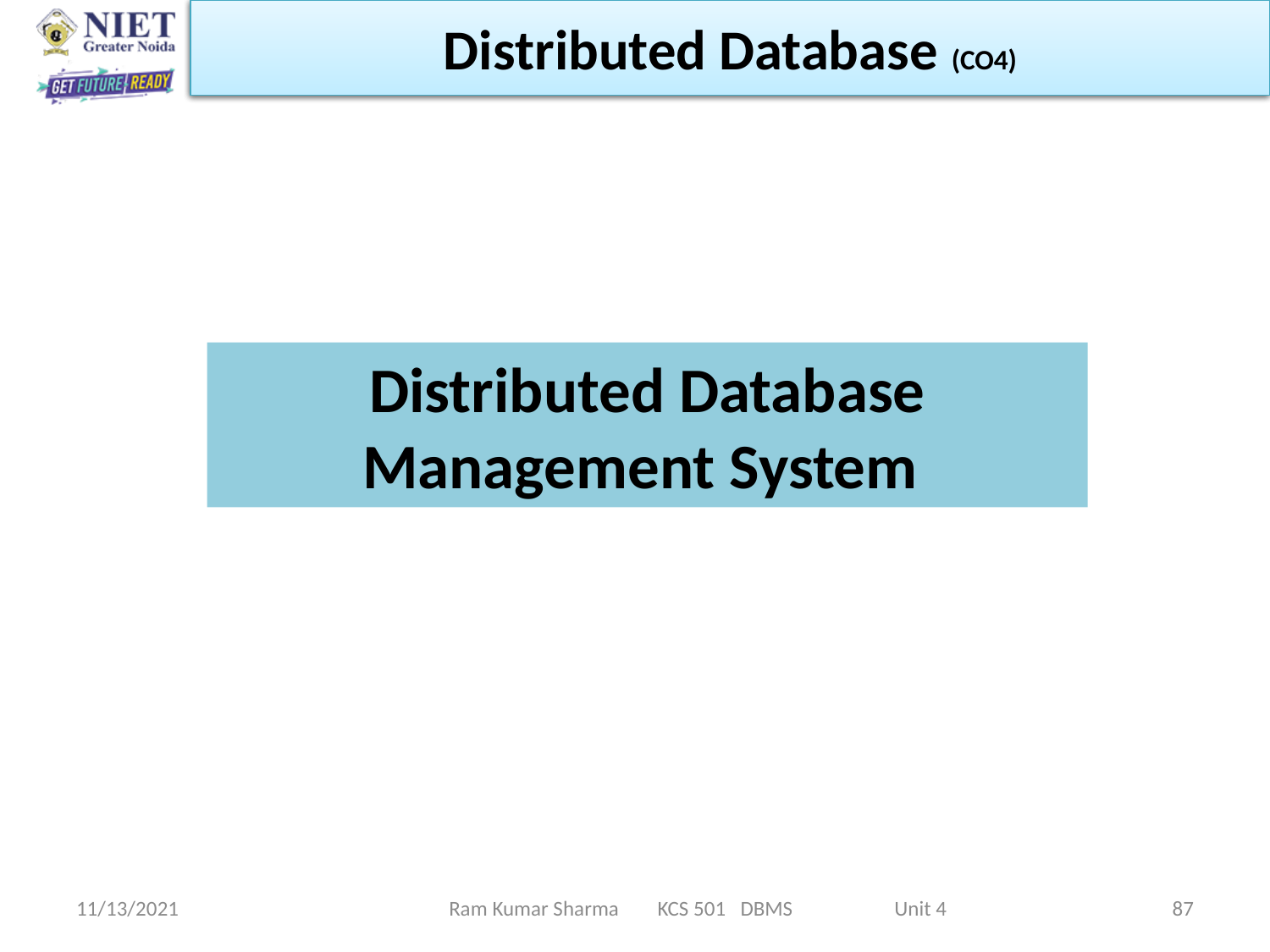

Distributed Database (CO4)
Distributed Database Management System
11/13/2021
Ram Kumar Sharma        KCS 501   DBMS                     Unit 4
87